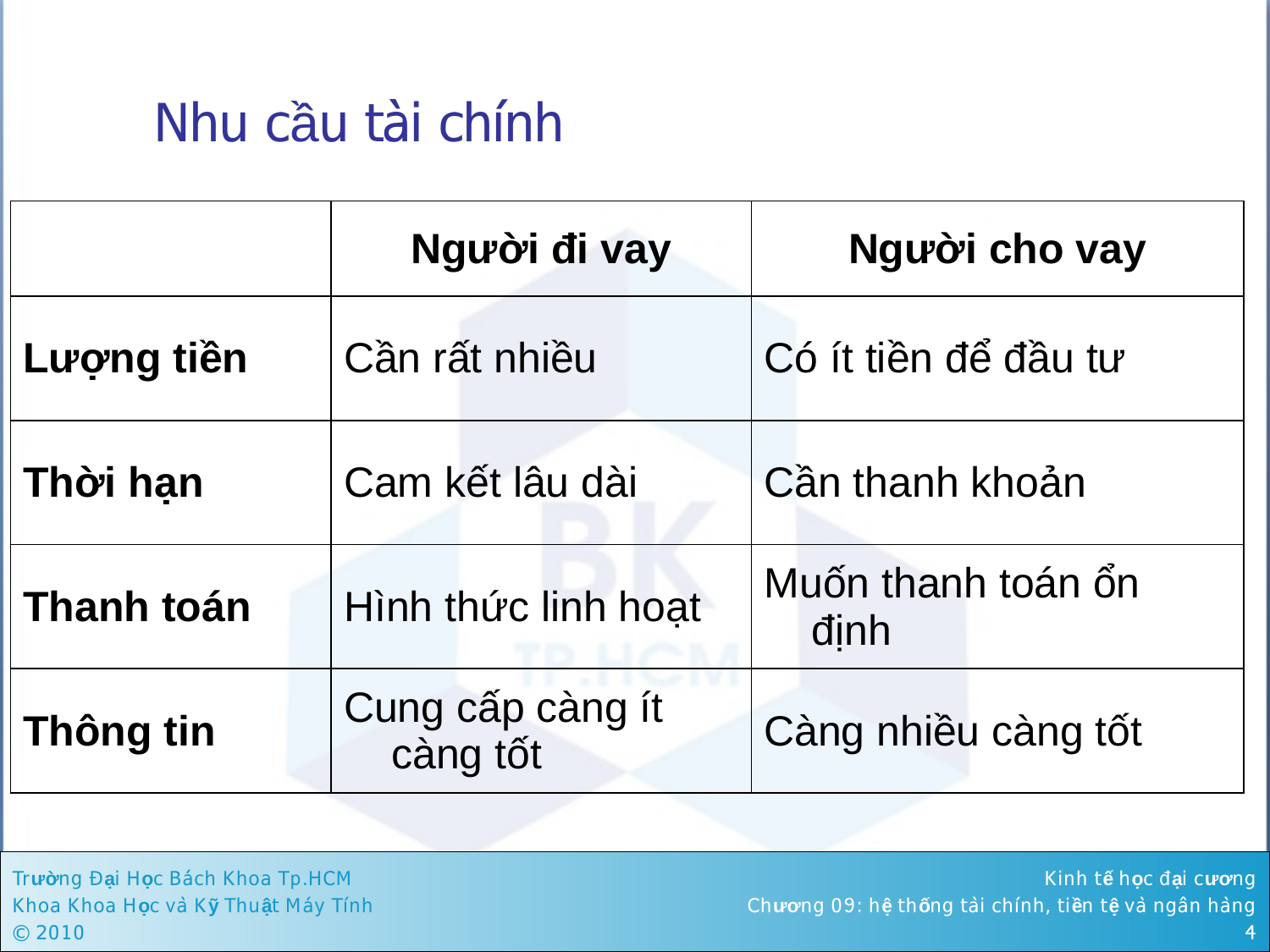

# Nhu cầu tài chính
|  | Người đi vay | Người cho vay |
| --- | --- | --- |
| Lượng tiền | Cần rất nhiều | Có ít tiền để đầu tư |
| Thời hạn | Cam kết lâu dài | Cần thanh khoản |
| Thanh toán | Hình thức linh hoạt | Muốn thanh toán ổn định |
| Thông tin | Cung cấp càng ít càng tốt | Càng nhiều càng tốt |